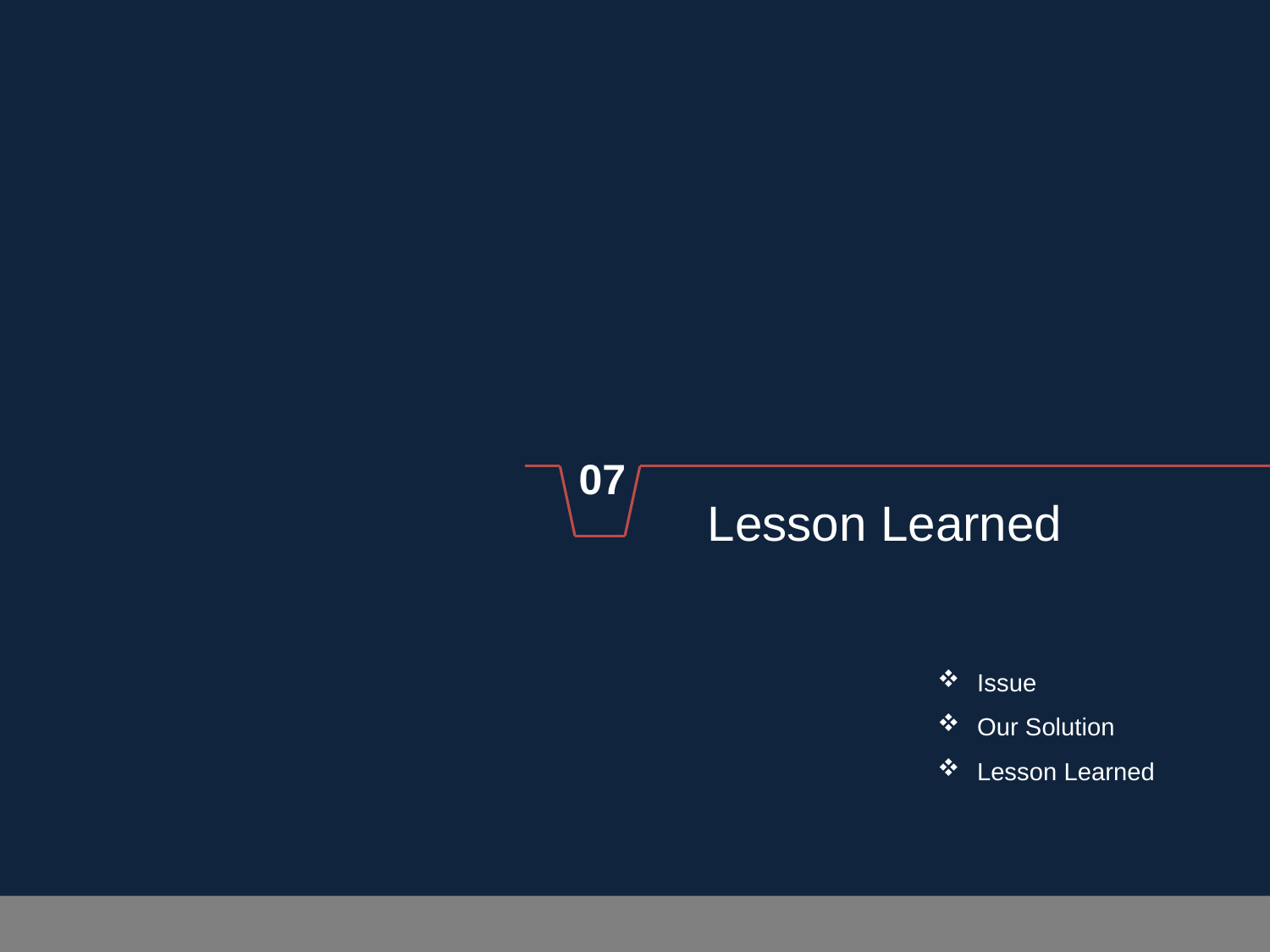

#

07
Lesson Learned
Issue
Our Solution
Lesson Learned